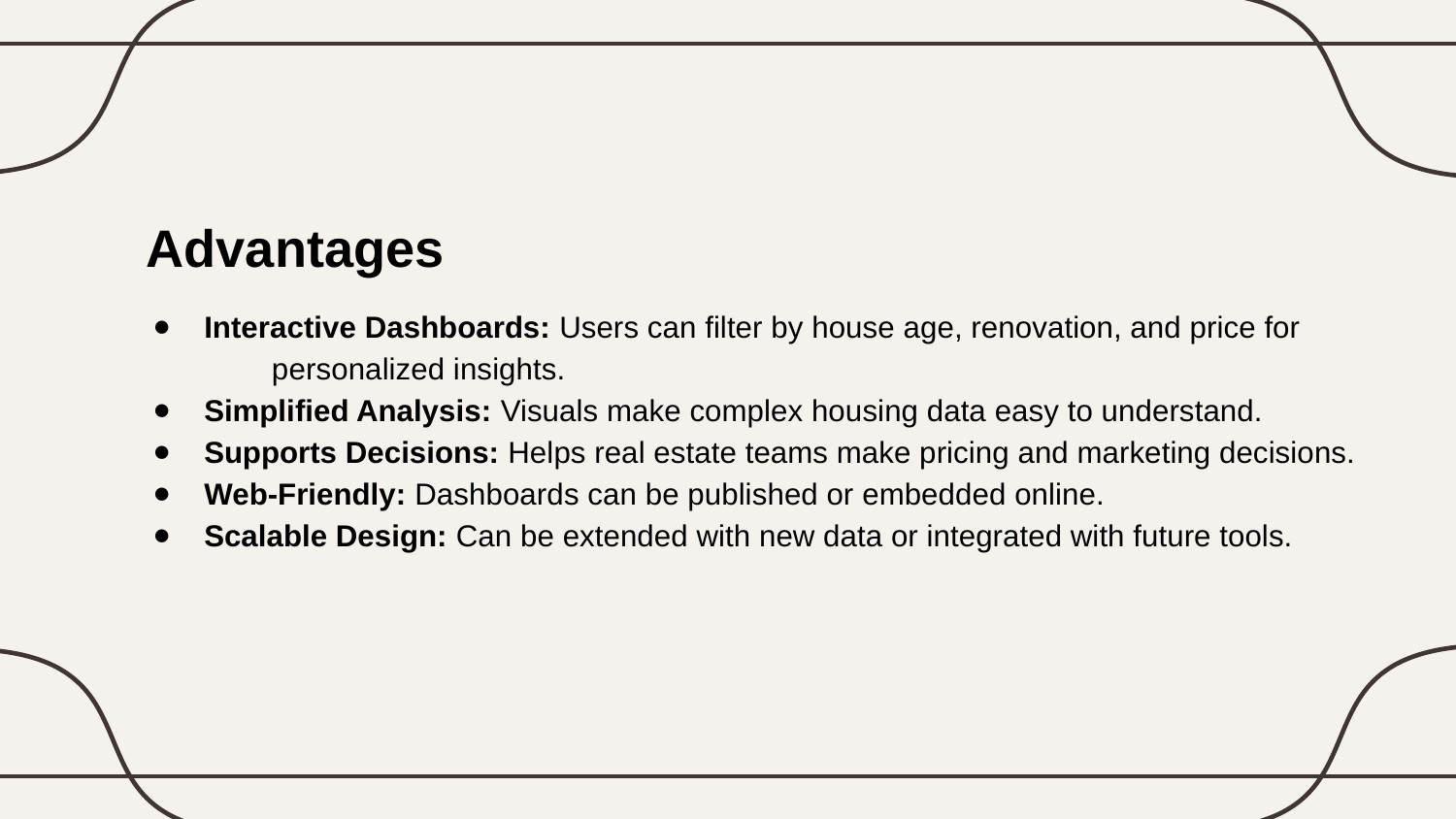

Advantages
Interactive Dashboards: Users can filter by house age, renovation, and price for                personalized insights.
Simplified Analysis: Visuals make complex housing data easy to understand.
Supports Decisions: Helps real estate teams make pricing and marketing decisions.
Web-Friendly: Dashboards can be published or embedded online.
Scalable Design: Can be extended with new data or integrated with future tools.